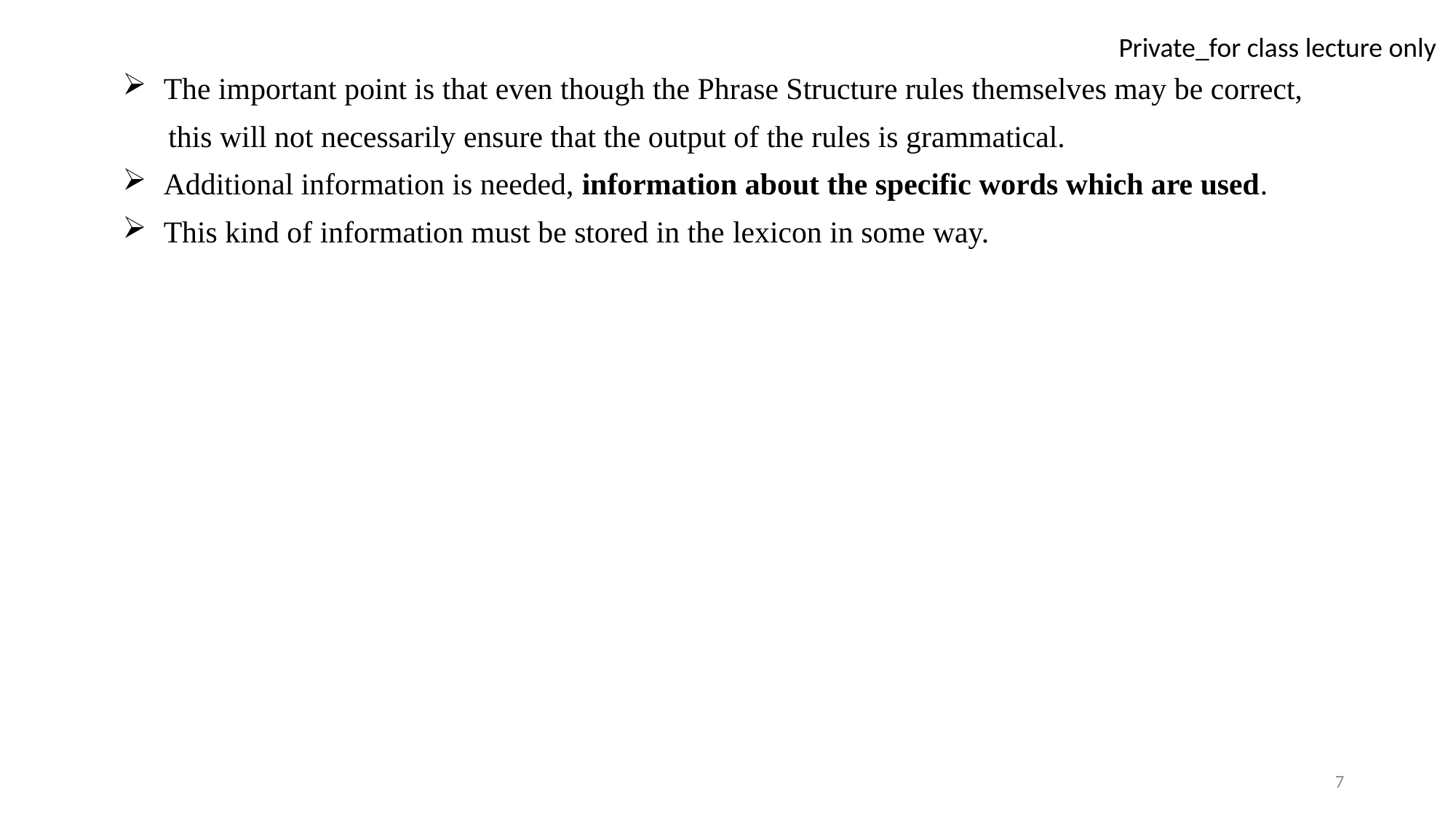

The important point is that even though the Phrase Structure rules themselves may be correct,
      this will not necessarily ensure that the output of the rules is grammatical.
Additional information is needed, information about the specific words which are used.
This kind of information must be stored in the lexicon in some way.

7